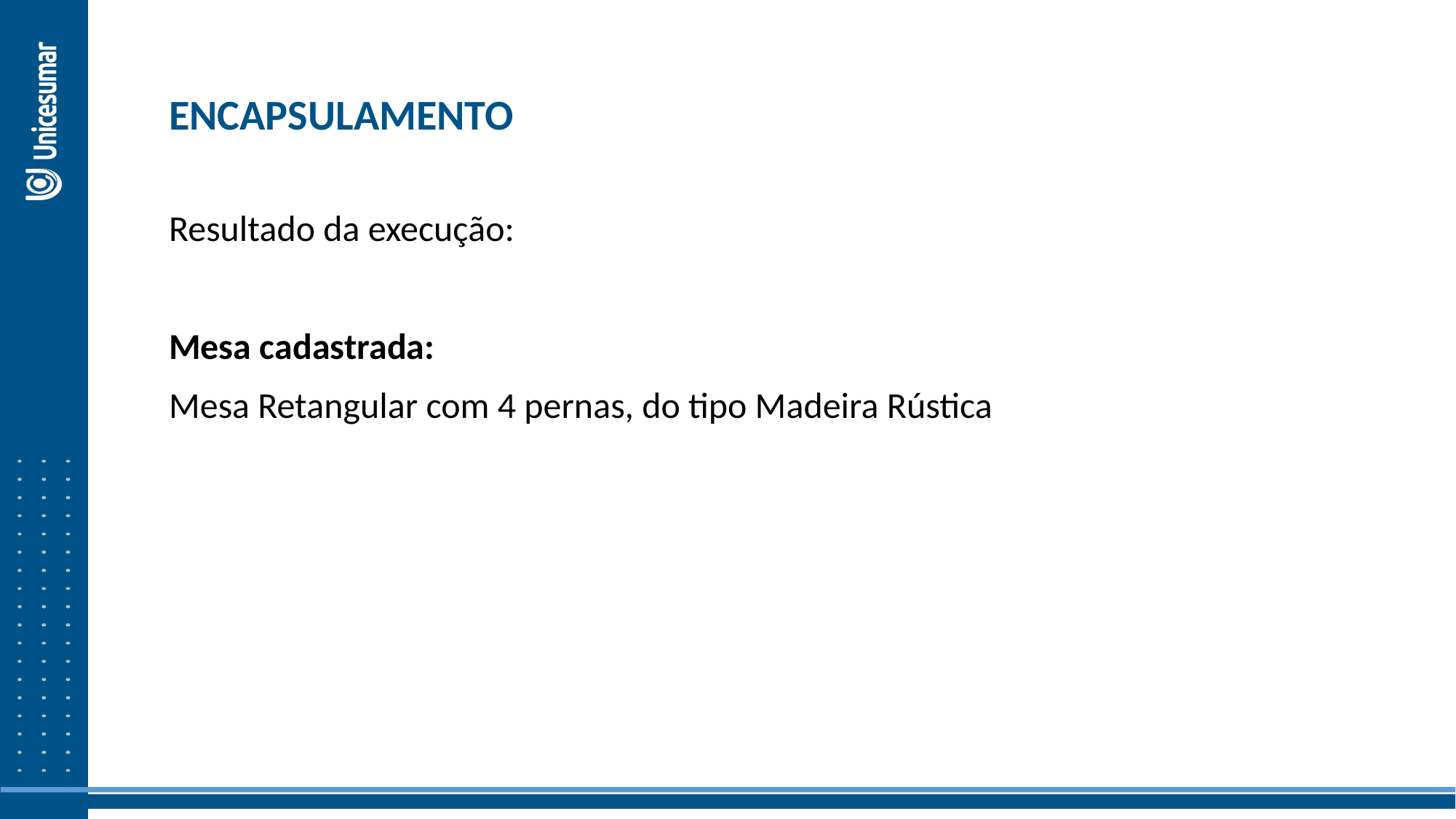

ENCAPSULAMENTO
Resultado da execução:

Mesa cadastrada:
Mesa Retangular com 4 pernas, do tipo Madeira Rústica